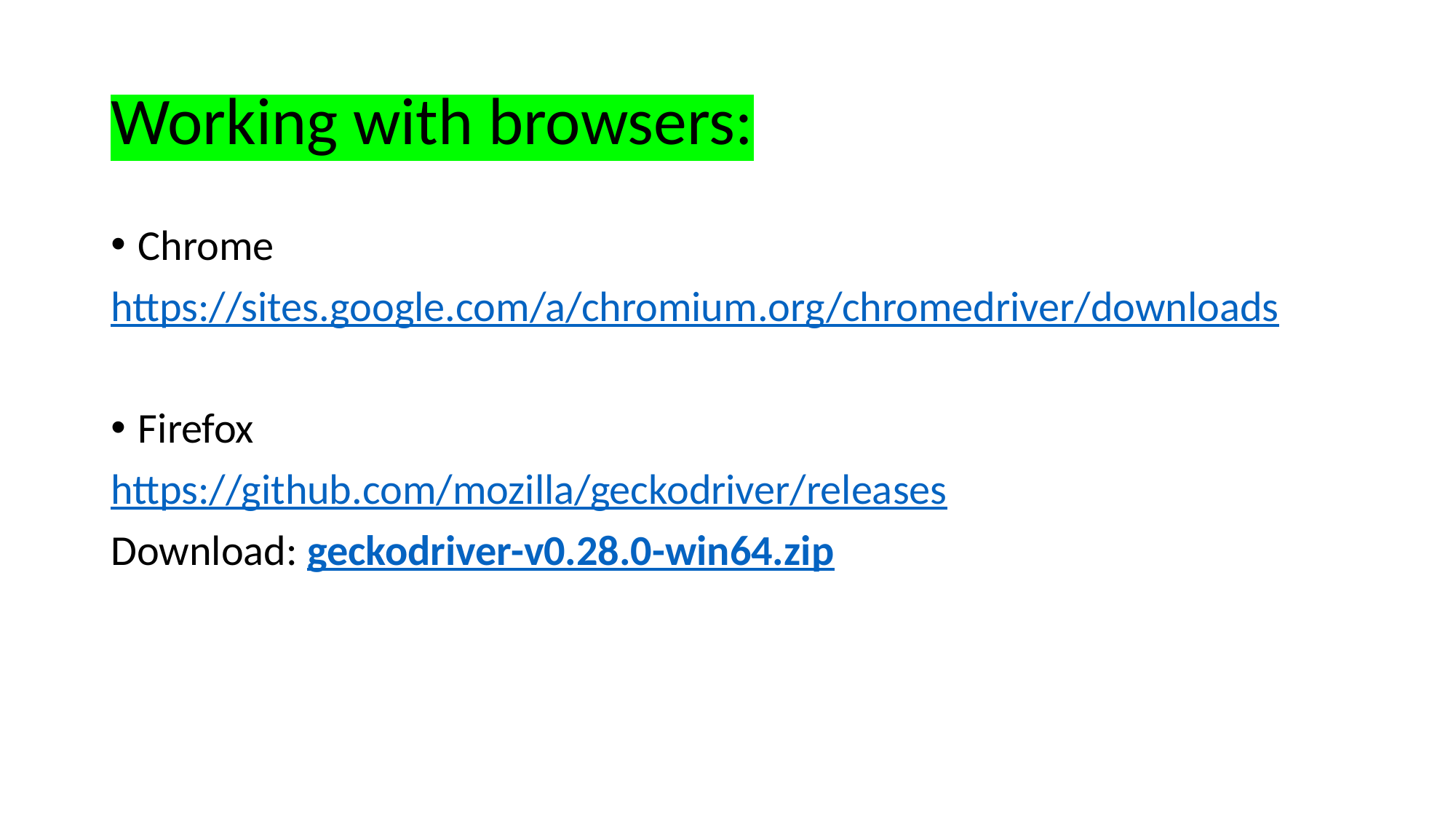

# Working with browsers:
Chrome
https://sites.google.com/a/chromium.org/chromedriver/downloads

Firefox
https://github.com/mozilla/geckodriver/releases
Download: geckodriver-v0.28.0-win64.zip